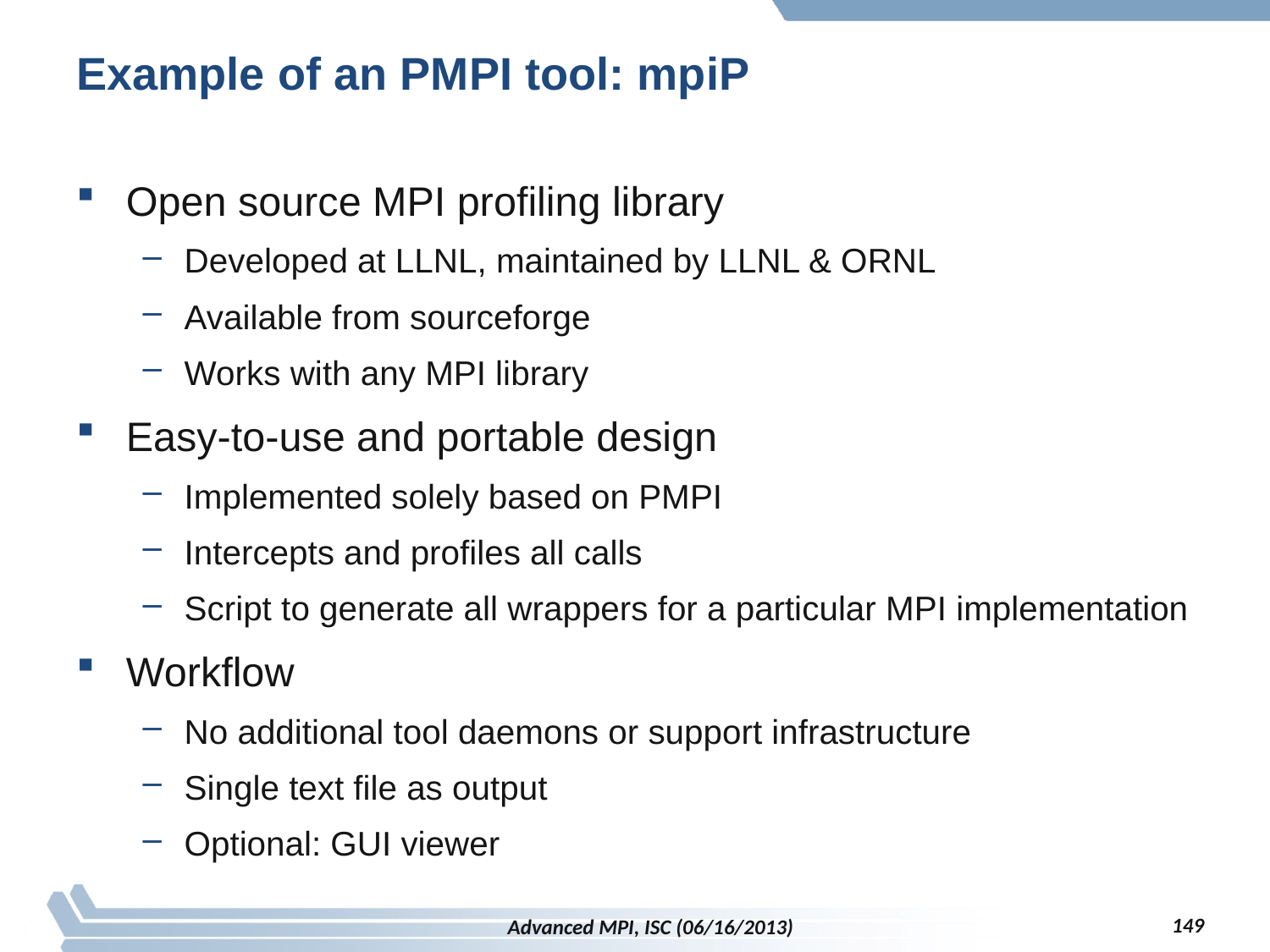

# Example of an PMPI tool: mpiP
Open source MPI profiling library
Developed at LLNL, maintained by LLNL & ORNL
Available from sourceforge
Works with any MPI library
Easy-to-use and portable design
Implemented solely based on PMPI
Intercepts and profiles all calls
Script to generate all wrappers for a particular MPI implementation
Workflow
No additional tool daemons or support infrastructure
Single text file as output
Optional: GUI viewer

149
Advanced MPI, ISC (06/16/2013)